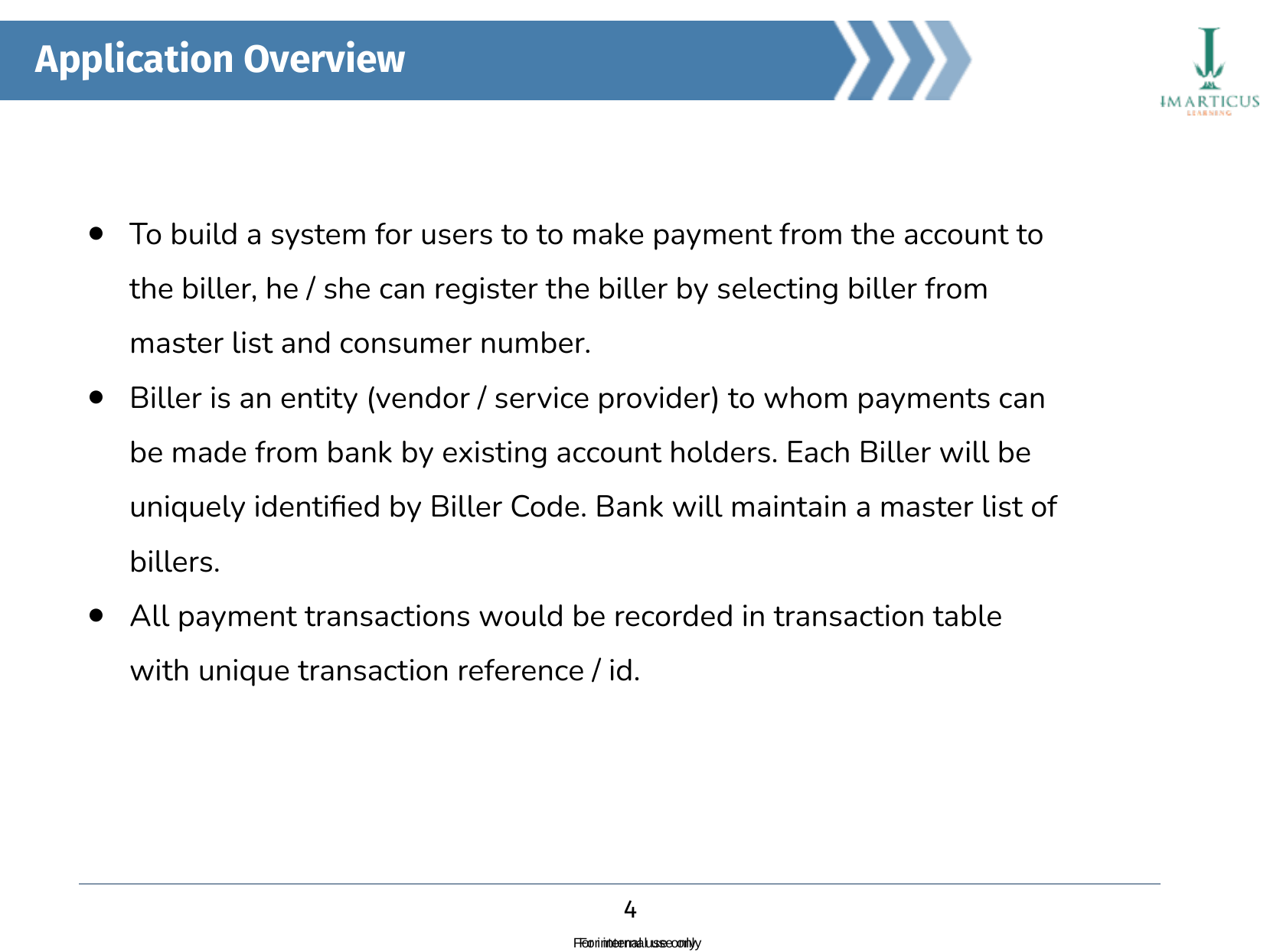

Application Overview
To build a system for users to to make payment from the account to the biller, he / she can register the biller by selecting biller from master list and consumer number.
Biller is an entity (vendor / service provider) to whom payments can be made from bank by existing account holders. Each Biller will be uniquely identified by Biller Code. Bank will maintain a master list of billers.
All payment transactions would be recorded in transaction table with unique transaction reference / id.